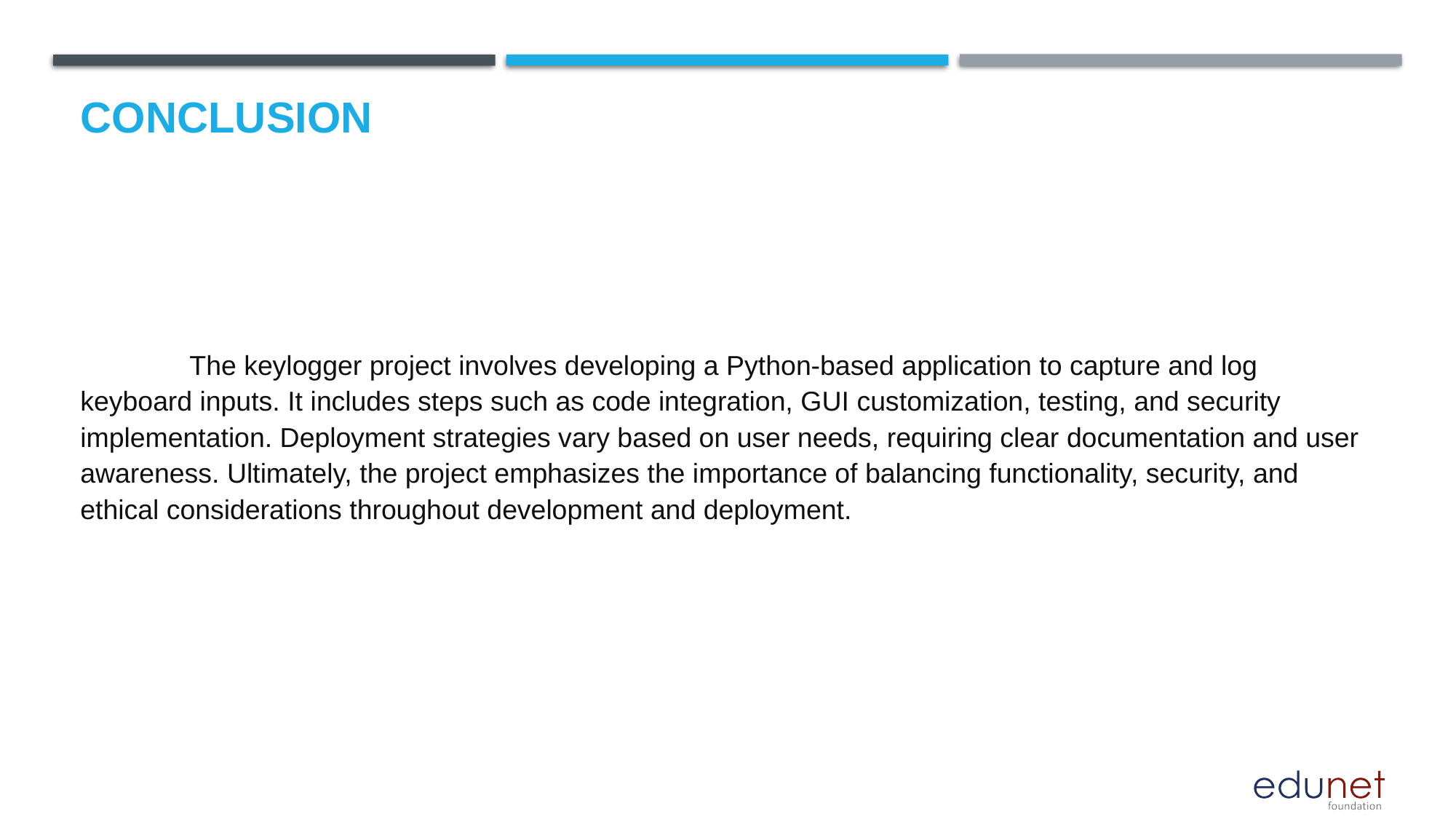

# Conclusion
	The keylogger project involves developing a Python-based application to capture and log keyboard inputs. It includes steps such as code integration, GUI customization, testing, and security implementation. Deployment strategies vary based on user needs, requiring clear documentation and user awareness. Ultimately, the project emphasizes the importance of balancing functionality, security, and ethical considerations throughout development and deployment.